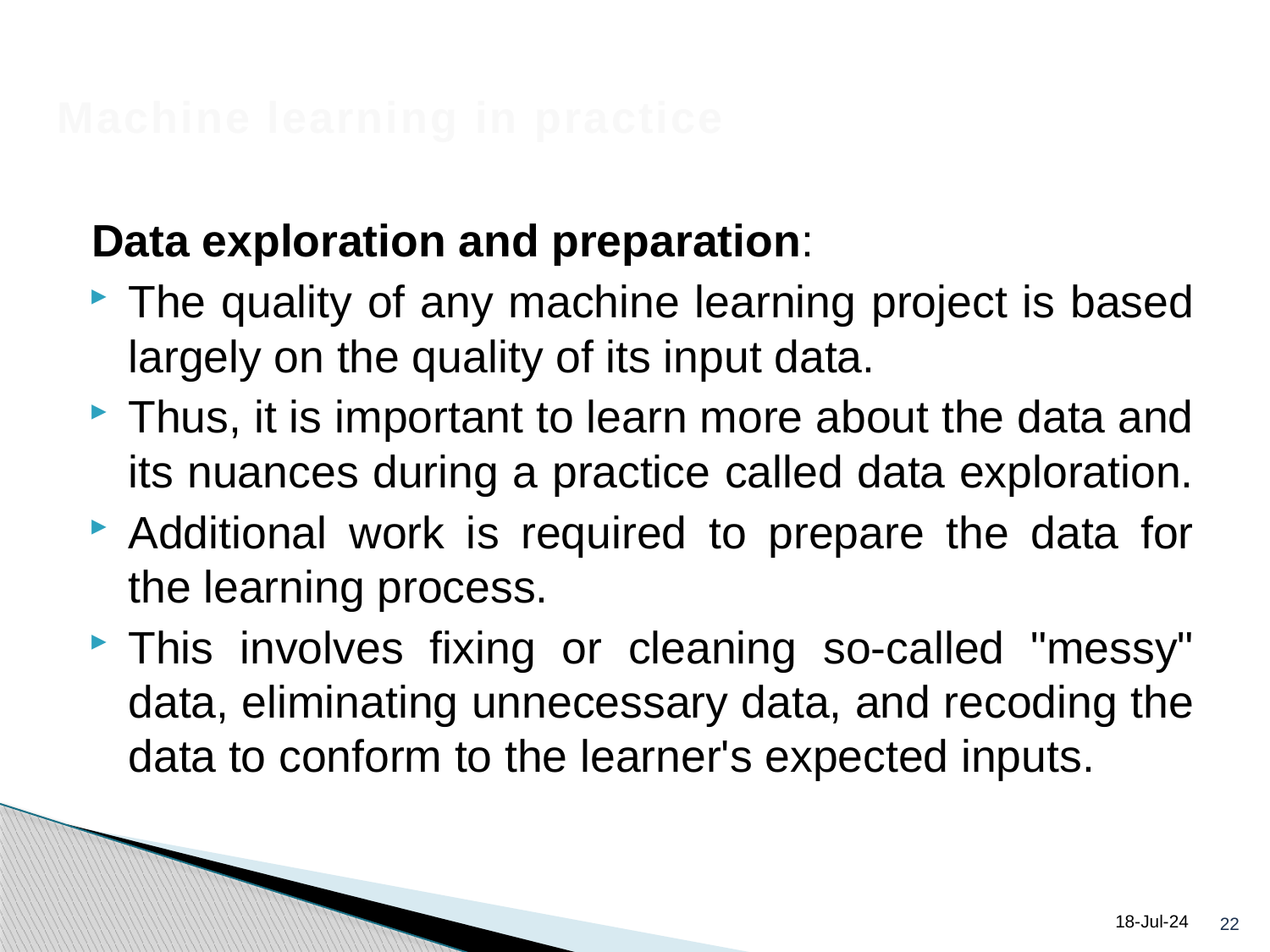

# Machine learning in practice
Data exploration and preparation:
The quality of any machine learning project is based largely on the quality of its input data.
Thus, it is important to learn more about the data and its nuances during a practice called data exploration.
Additional work is required to prepare the data for the learning process.
This involves fixing or cleaning so-called "messy" data, eliminating unnecessary data, and recoding the data to conform to the learner's expected inputs.
22
18-Jul-24